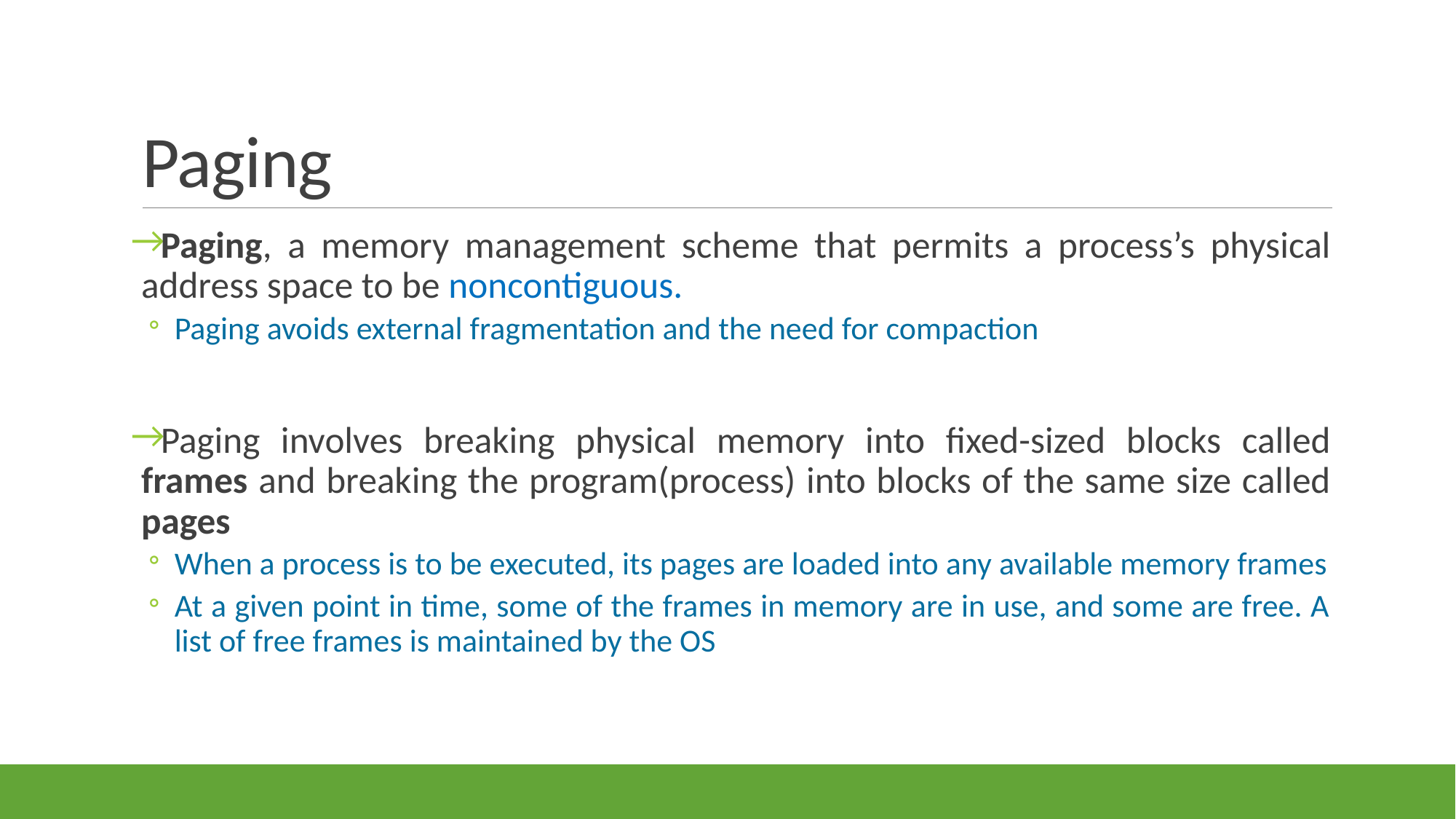

# Paging
Paging, a memory management scheme that permits a process’s physical address space to be noncontiguous.
Paging avoids external fragmentation and the need for compaction

Paging involves breaking physical memory into fixed-sized blocks called frames and breaking the program(process) into blocks of the same size called pages
When a process is to be executed, its pages are loaded into any available memory frames
At a given point in time, some of the frames in memory are in use, and some are free. A list of free frames is maintained by the OS